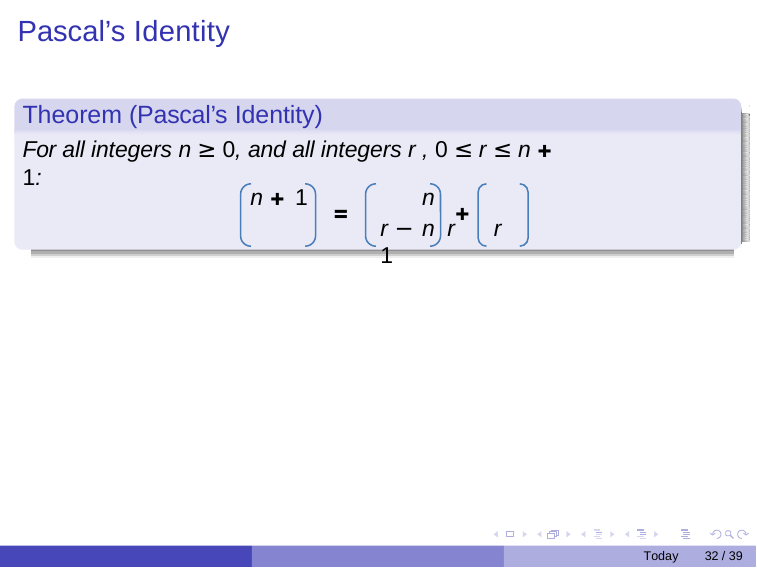

# Pascal’s Identity
Theorem (Pascal’s Identity)
For all integers n ≥ 0, and all integers r , 0 ≤ r ≤ n + 1:

n + 1	n	n  r

=	+
r − 1
r

Today
32 / 39